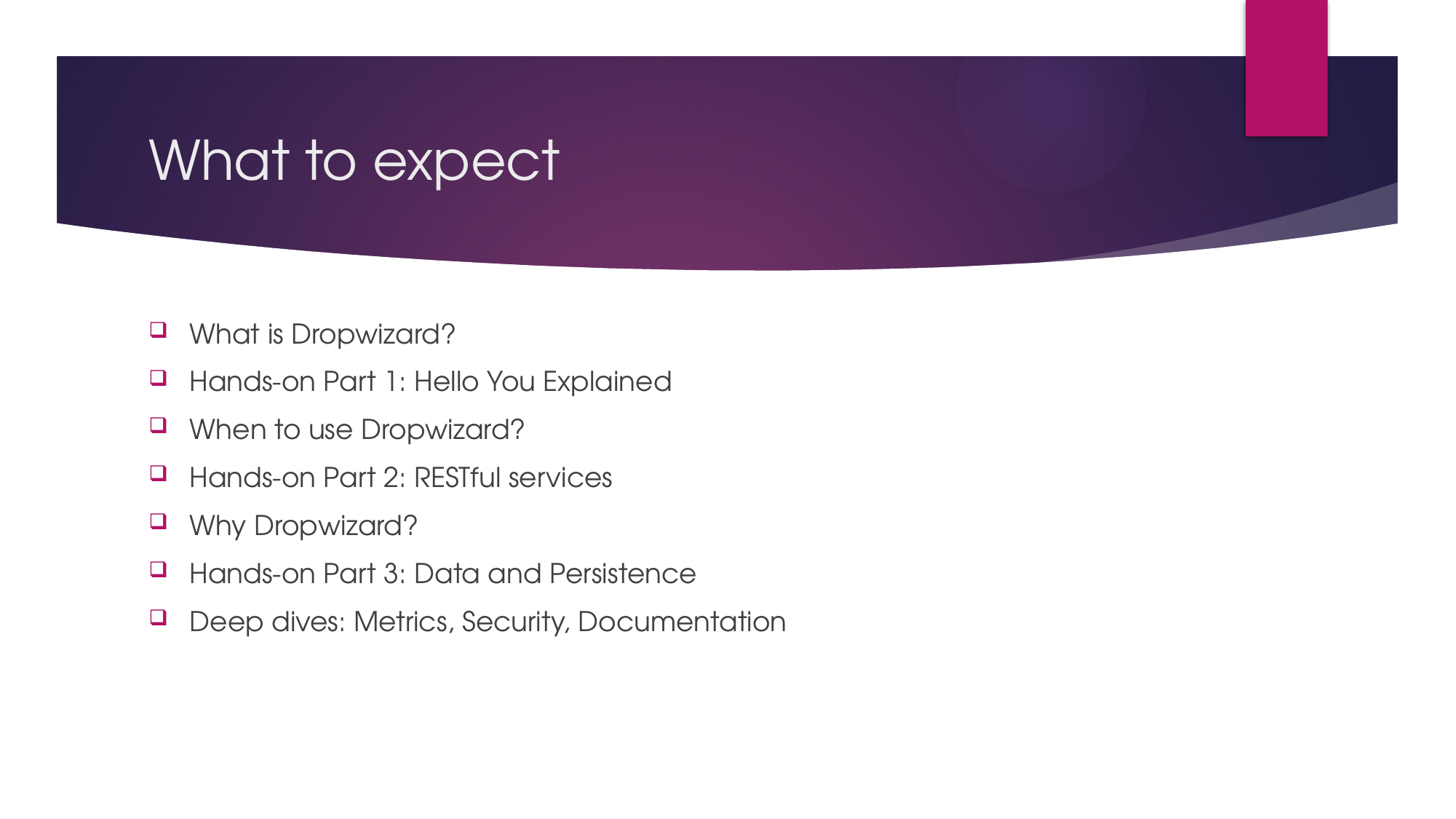

# What to expect
What is Dropwizard?
Hands-on Part 1: Hello You Explained
When to use Dropwizard?
Hands-on Part 2: RESTful services
Why Dropwizard?
Hands-on Part 3: Data and Persistence
Deep dives: Metrics, Security, Documentation